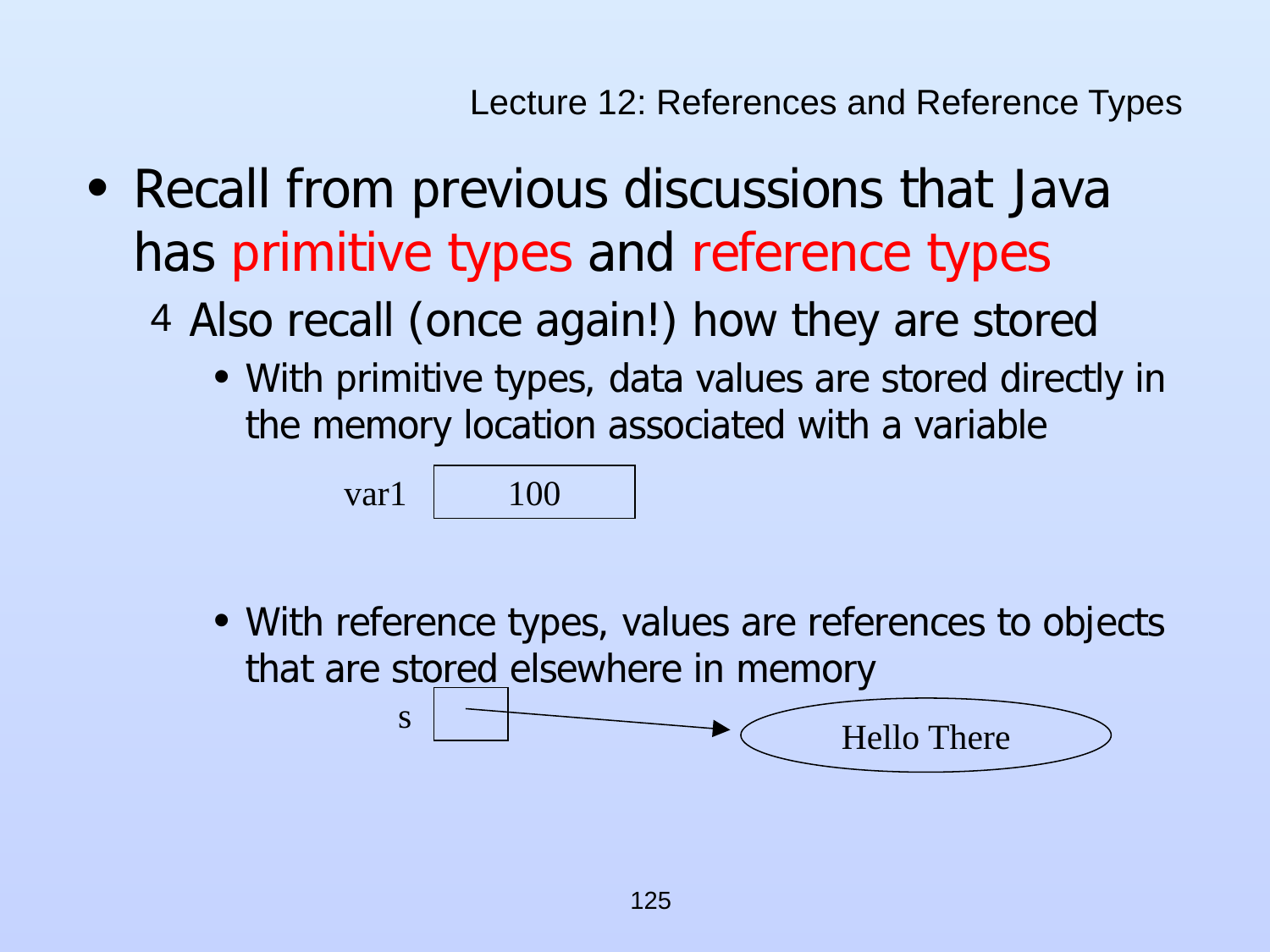

# Lecture 12: References and Reference Types
Recall from previous discussions that Java has primitive types and reference types
Also recall (once again!) how they are stored
With primitive types, data values are stored directly in the memory location associated with a variable

With reference types, values are references to objects that are stored elsewhere in memory
var1
100
s

Hello There

125